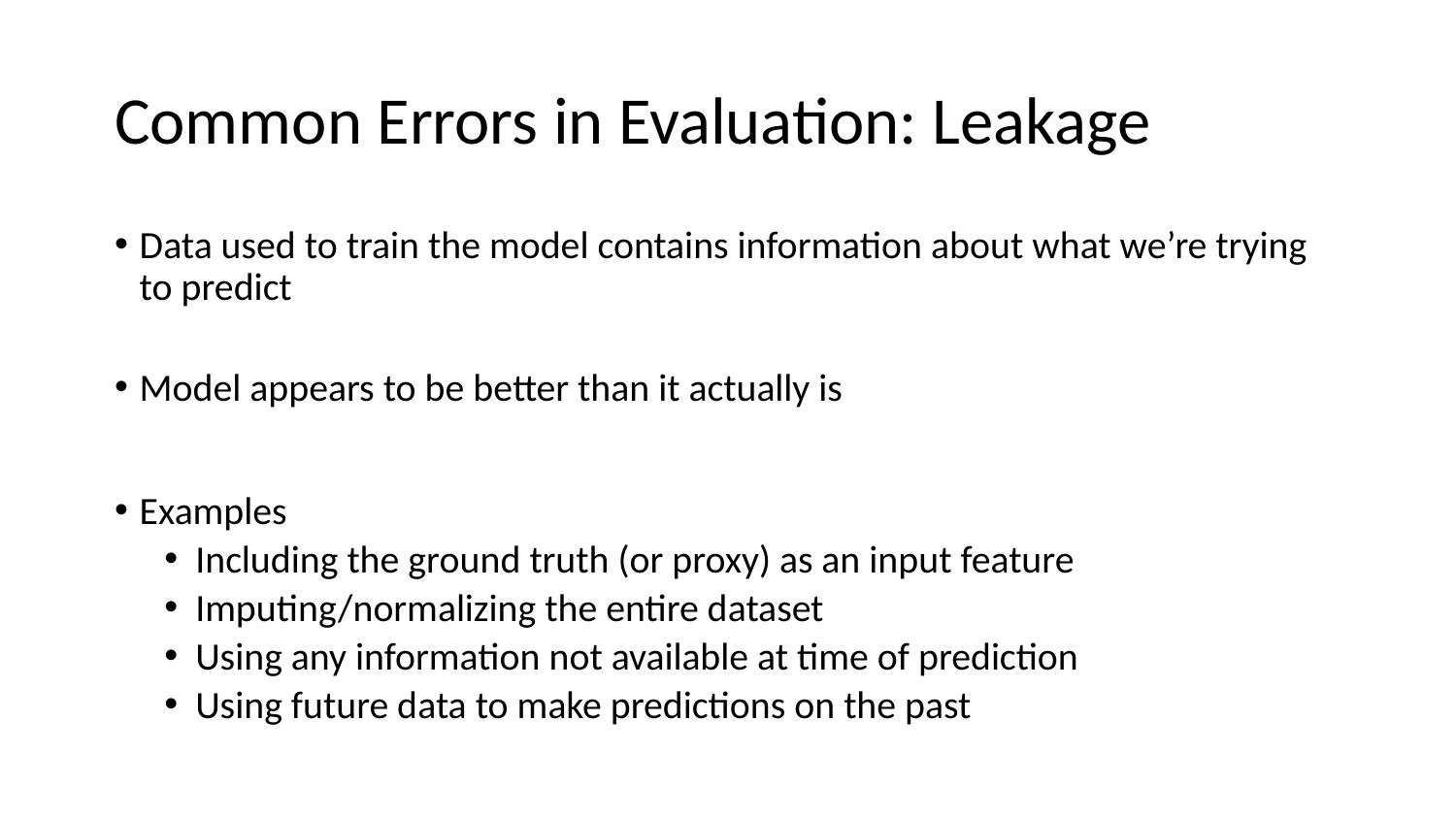

# Common Errors in Evaluation: Leakage
Data used to train the model contains information about what we’re trying to predict

Model appears to be better than it actually is

Examples
Including the ground truth (or proxy) as an input feature
Imputing/normalizing the entire dataset
Using any information not available at time of prediction
Using future data to make predictions on the past